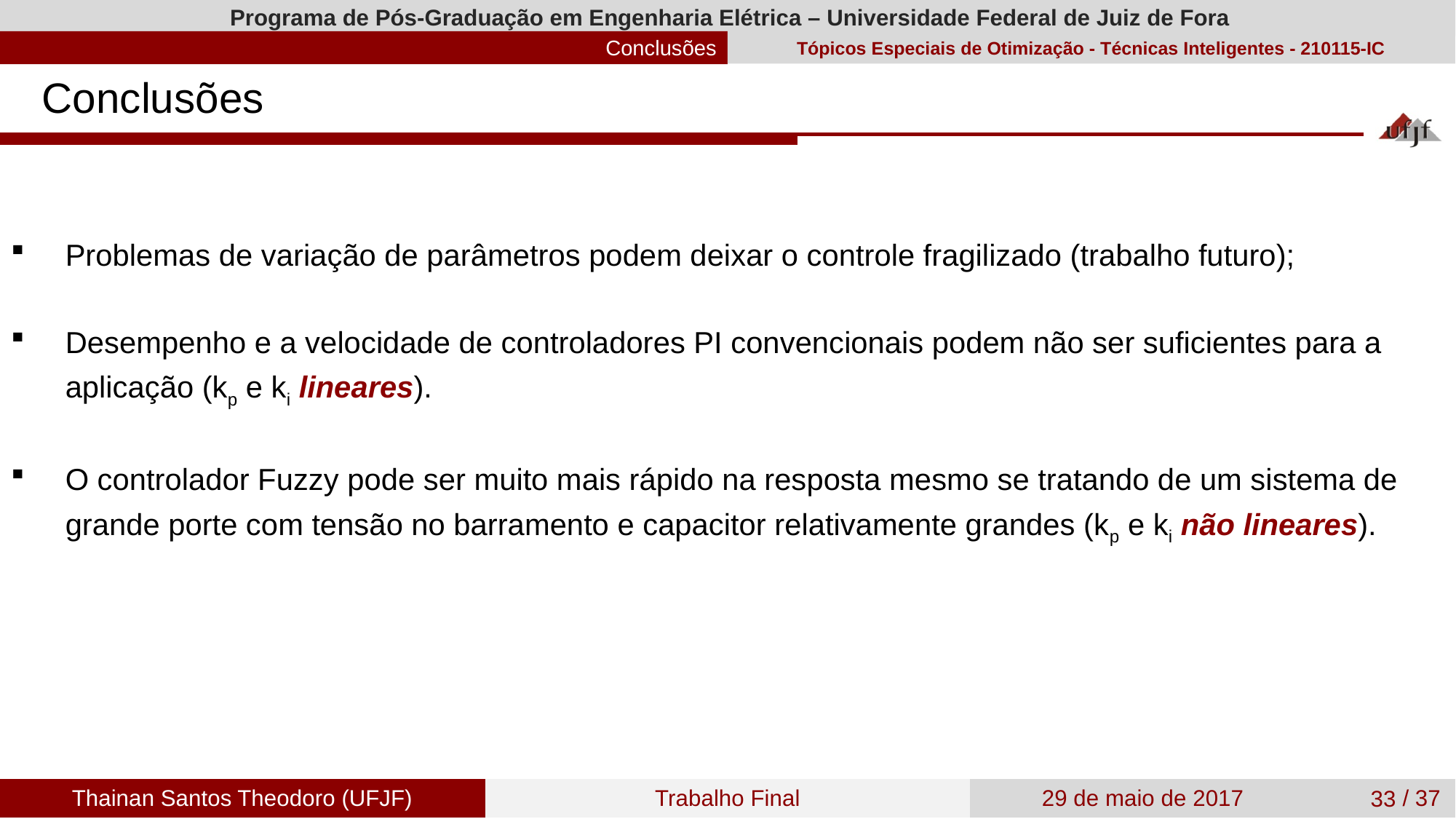

Conclusões
Conclusões

Problemas de variação de parâmetros podem deixar o controle fragilizado (trabalho futuro);

Desempenho e a velocidade de controladores PI convencionais podem não ser suficientes para a aplicação (kp e ki lineares).

O controlador Fuzzy pode ser muito mais rápido na resposta mesmo se tratando de um sistema de grande porte com tensão no barramento e capacitor relativamente grandes (kp e ki não lineares).
33